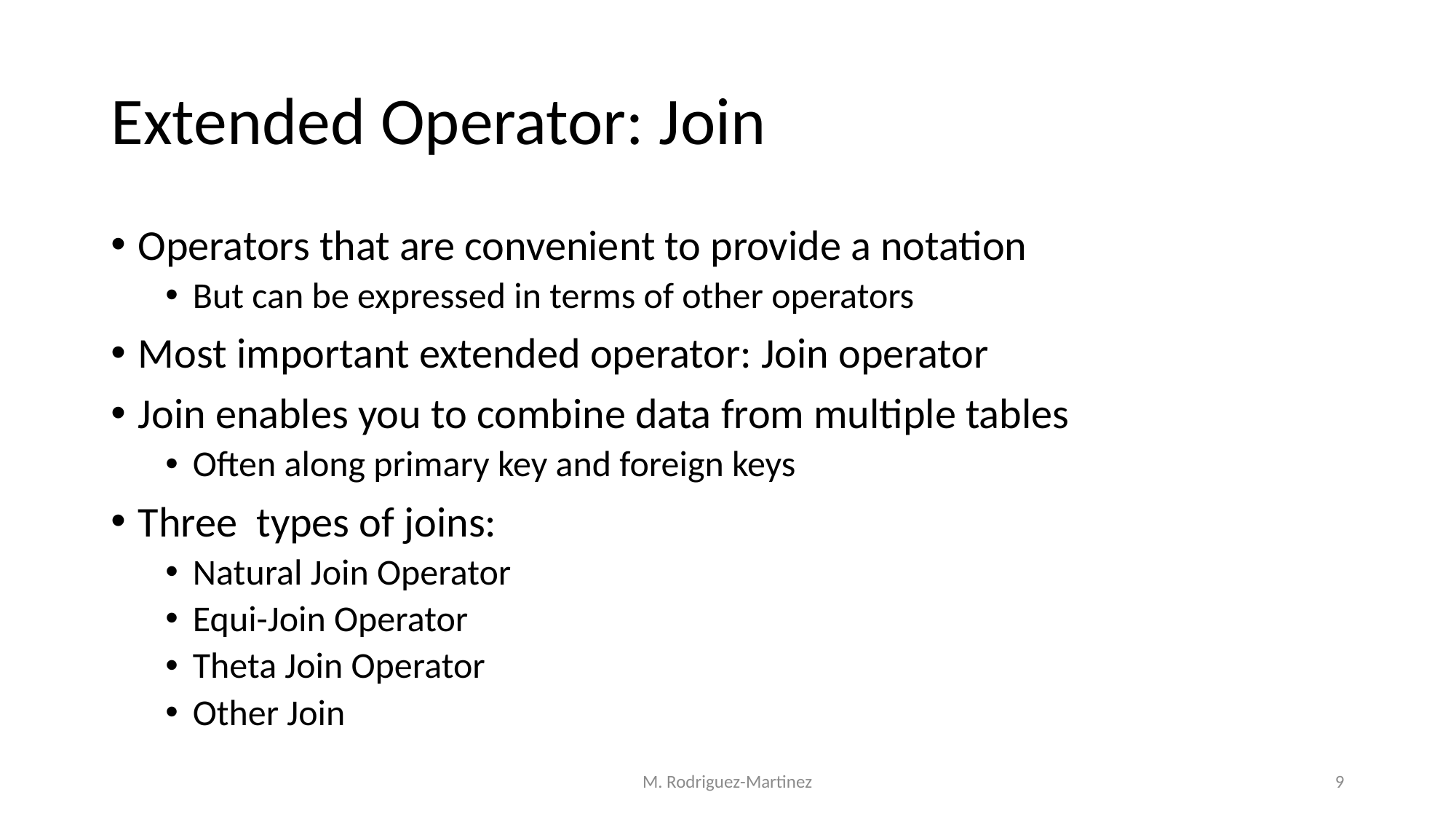

# Extended Operator: Join
Operators that are convenient to provide a notation
But can be expressed in terms of other operators
Most important extended operator: Join operator
Join enables you to combine data from multiple tables
Often along primary key and foreign keys
Three  types of joins:
Natural Join Operator
Equi-Join Operator
Theta Join Operator
Other Join

M. Rodriguez-Martinez
9